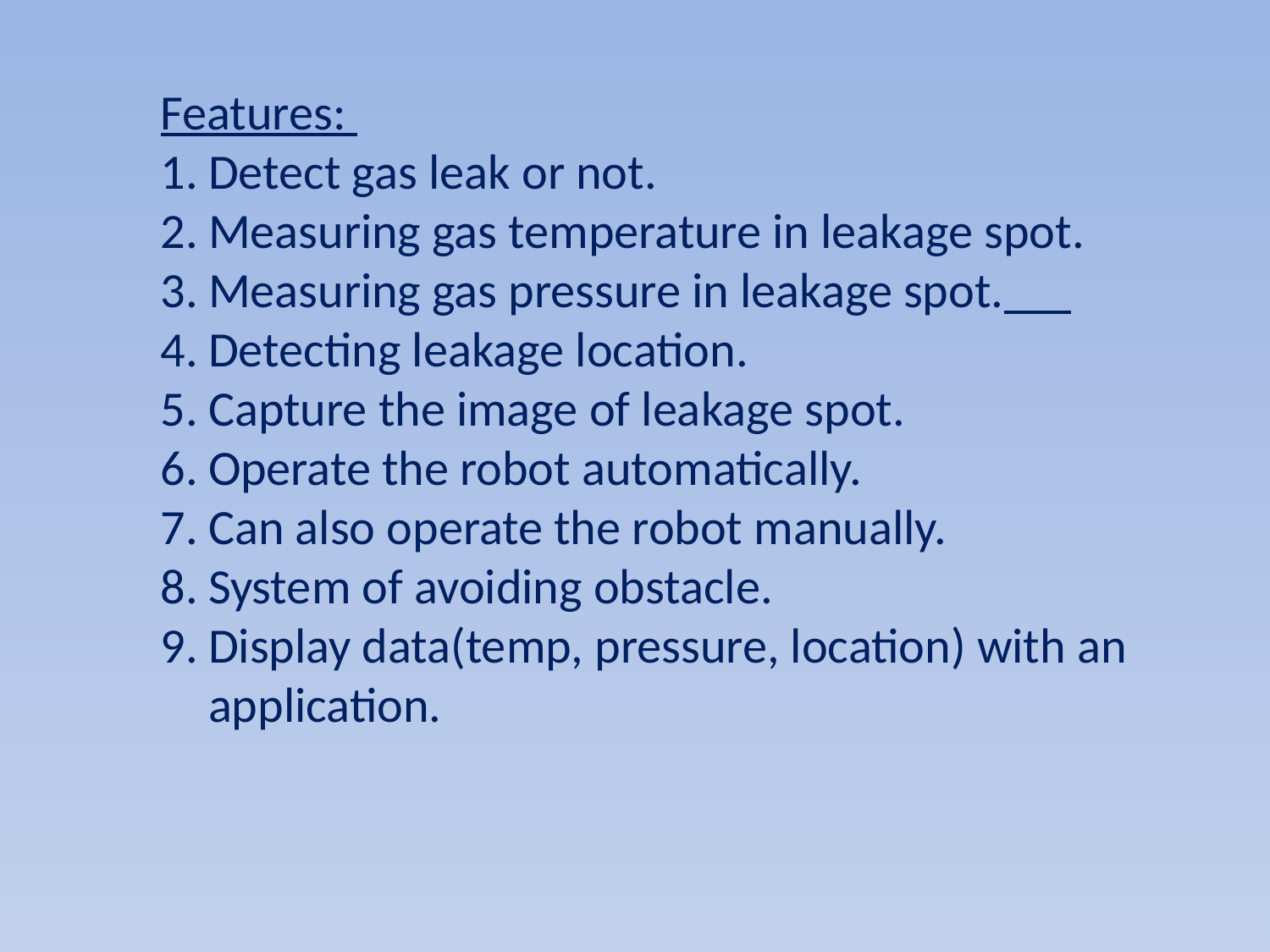

Features:
Detect gas leak or not.
Measuring gas temperature in leakage spot.
Measuring gas pressure in leakage spot.
Detecting leakage location.
Capture the image of leakage spot.
Operate the robot automatically.
Can also operate the robot manually.
System of avoiding obstacle.
Display data(temp, pressure, location) with an application.